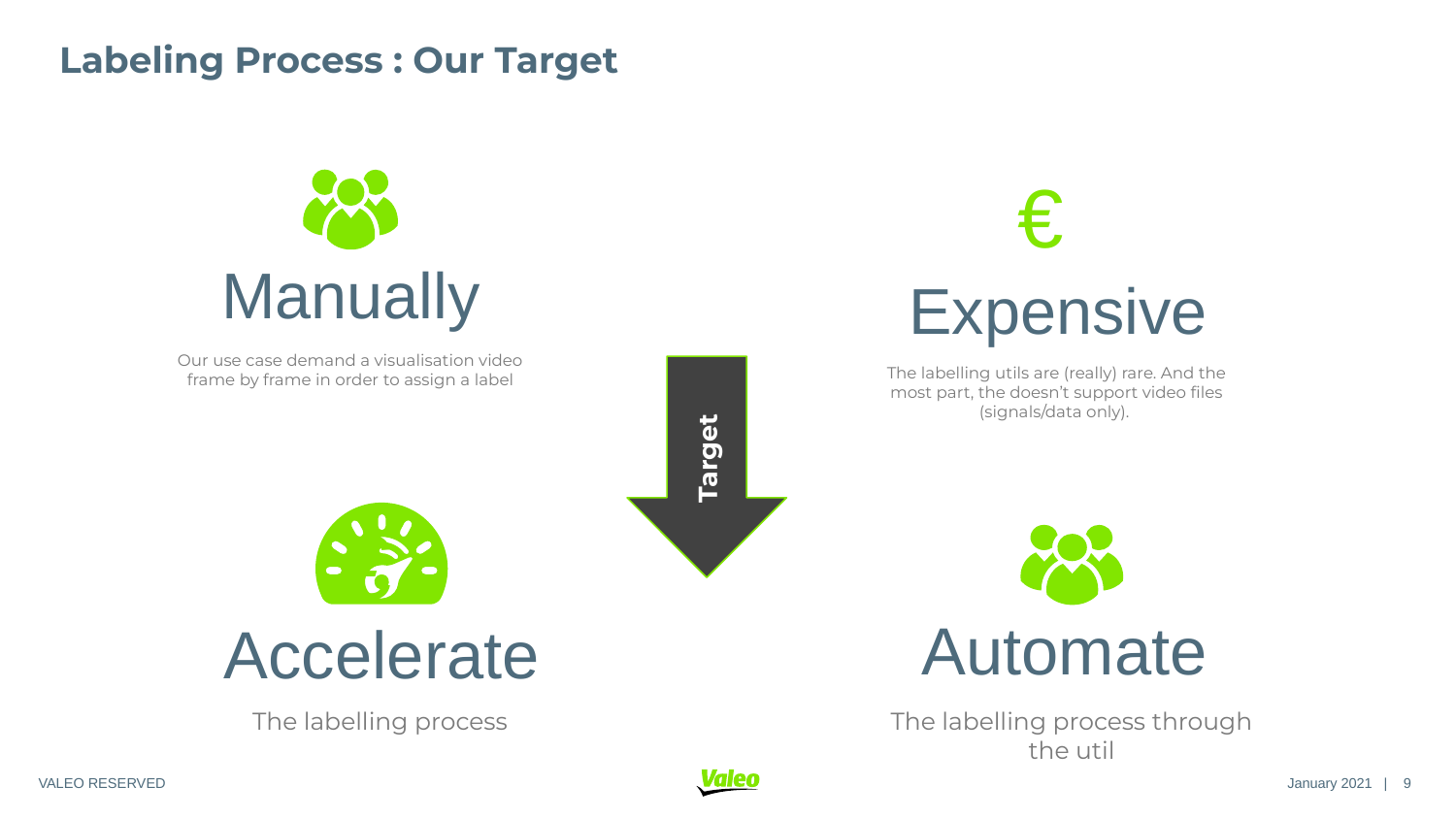

# Labeling Process : Our Target
€
Expensive
The labelling utils are (really) rare. And the most part, the doesn’t support video files (signals/data only).

Manually
Our use case demand a visualisation video frame by frame in order to assign a label

Target
€
Accelerate
The labelling process

Automate
The labelling process through the util
9